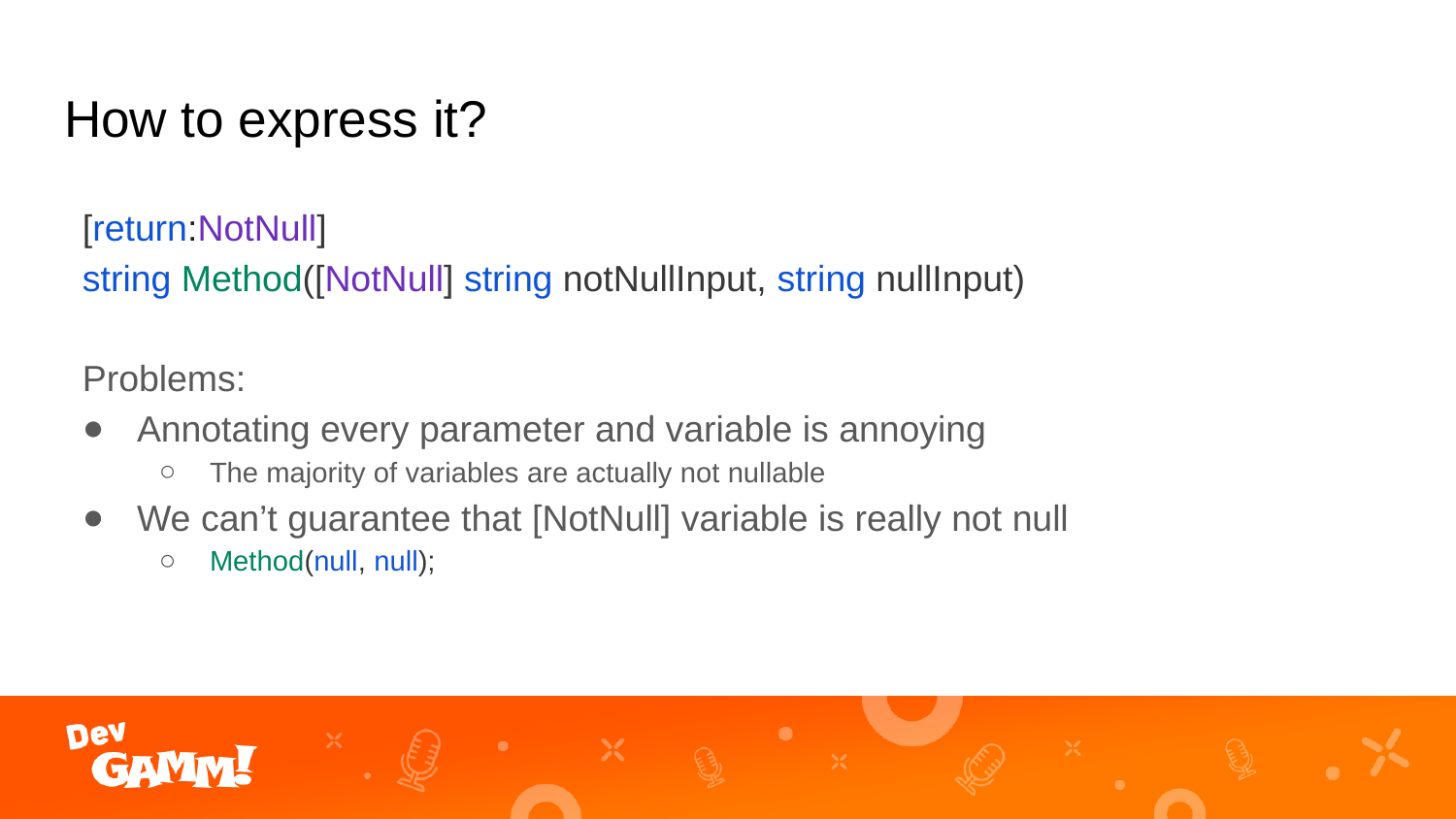

# How to express it?
[return:NotNull]
string Method([NotNull] string notNullInput, string nullInput)

Problems:
Annotating every parameter and variable is annoying
The majority of variables are actually not nullable
We can’t guarantee that [NotNull] variable is really not null
Method(null, null);